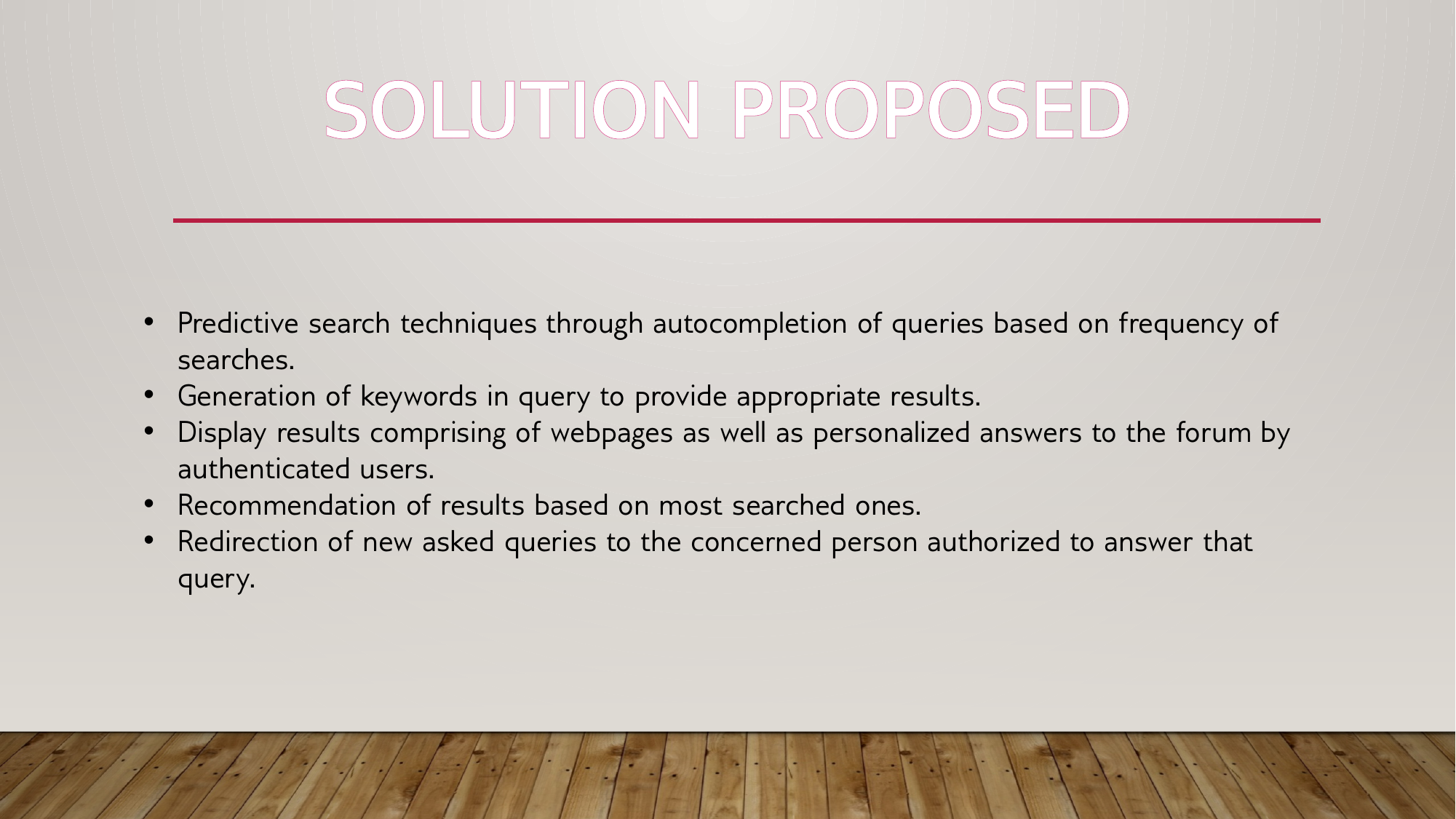

SOLUTION PROPOSED
Predictive search techniques through autocompletion of queries based on frequency of searches.
Generation of keywords in query to provide appropriate results.
Display results comprising of webpages as well as personalized answers to the forum by authenticated users.
Recommendation of results based on most searched ones.
Redirection of new asked queries to the concerned person authorized to answer that query.